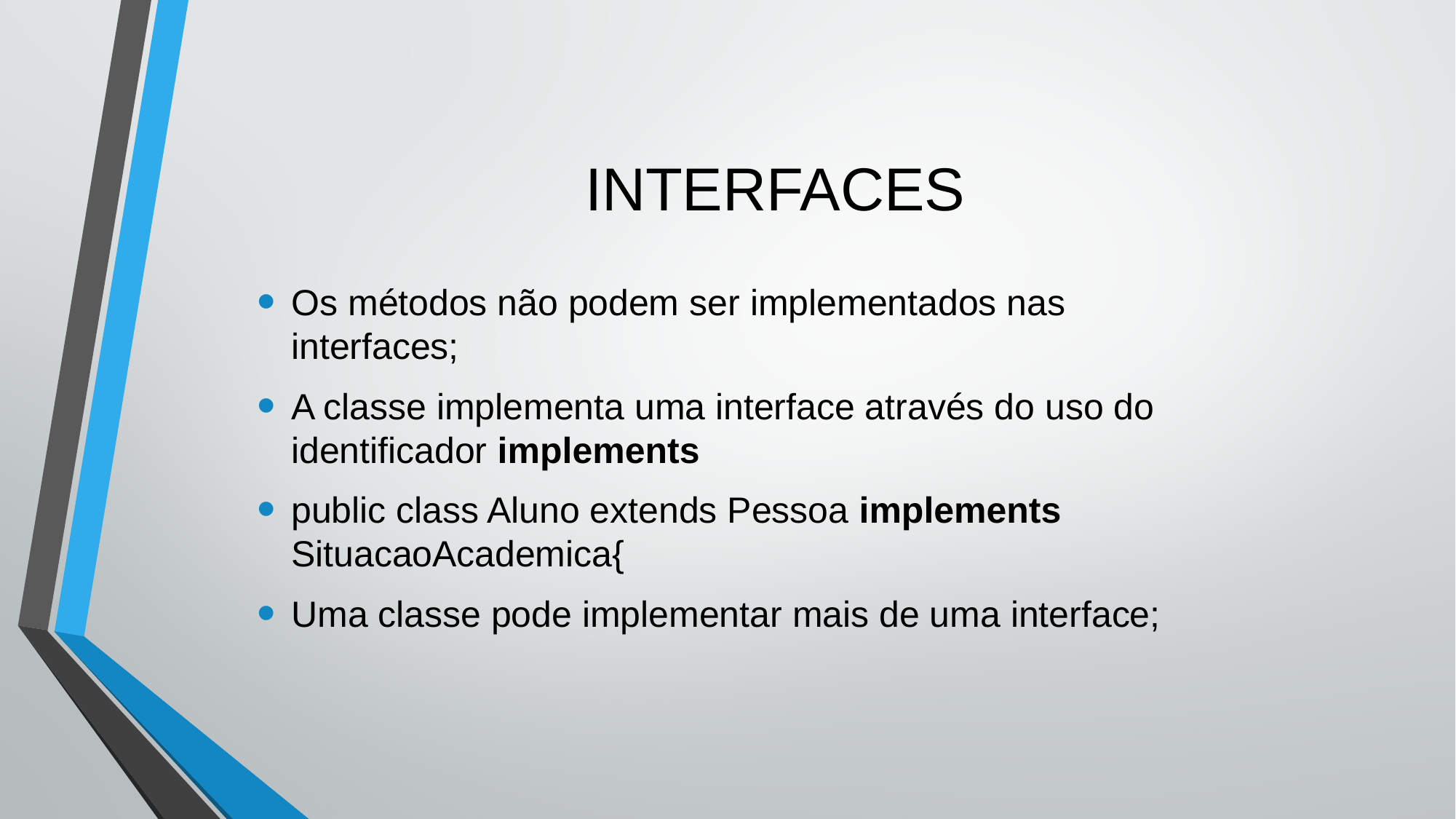

# INTERFACES
Os métodos não podem ser implementados nas interfaces;
A classe implementa uma interface através do uso do identificador implements
public class Aluno extends Pessoa implements SituacaoAcademica{
Uma classe pode implementar mais de uma interface;